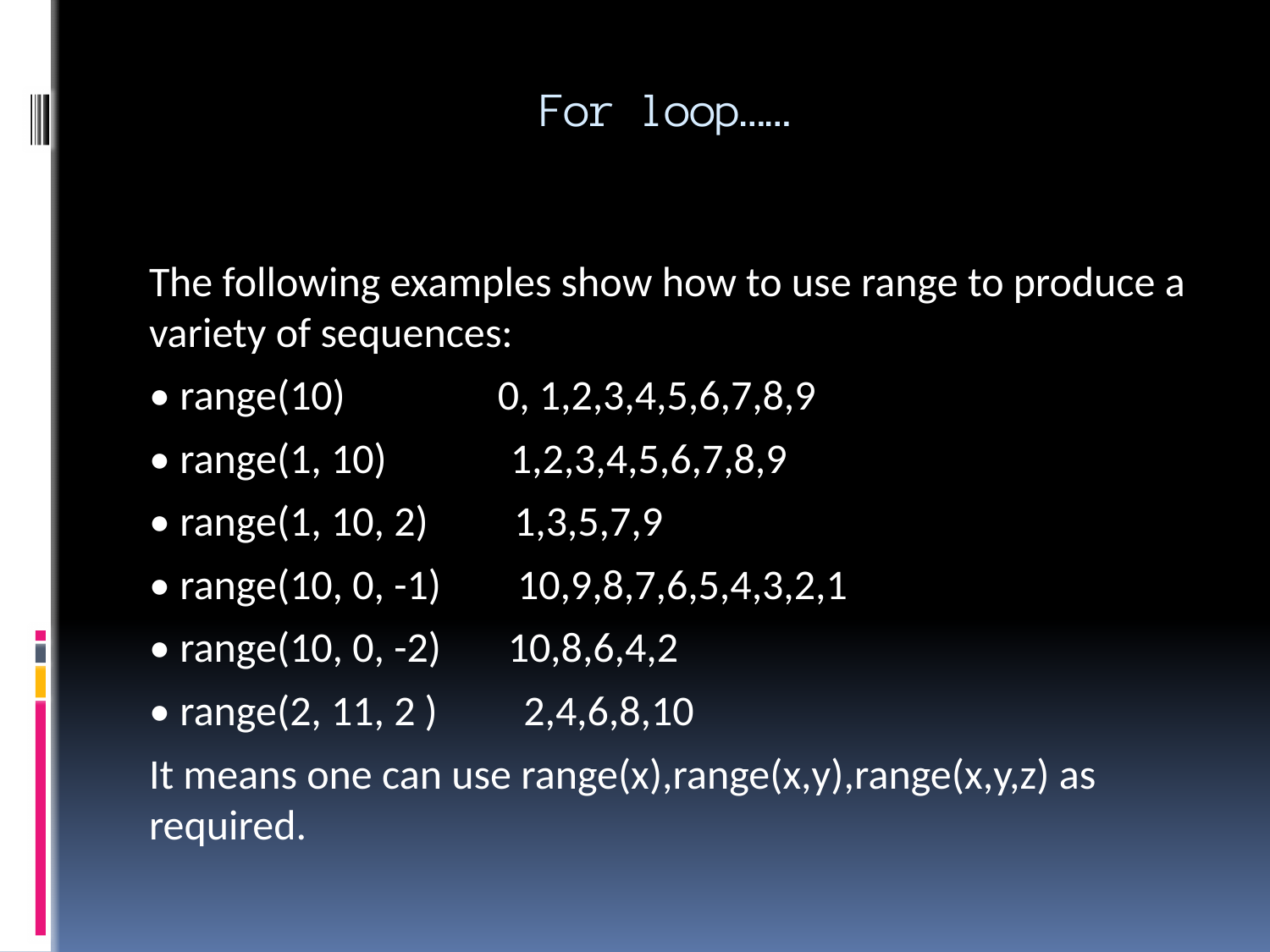

# For loop……
The following examples show how to use range to produce a variety of sequences:
• range(10)                0, 1,2,3,4,5,6,7,8,9
• range(1, 10)             1,2,3,4,5,6,7,8,9
• range(1, 10, 2)         1,3,5,7,9
• range(10, 0, -1)        10,9,8,7,6,5,4,3,2,1
• range(10, 0, -2)       10,8,6,4,2
• range(2, 11, 2 )         2,4,6,8,10
It means one can use range(x),range(x,y),range(x,y,z) as required.